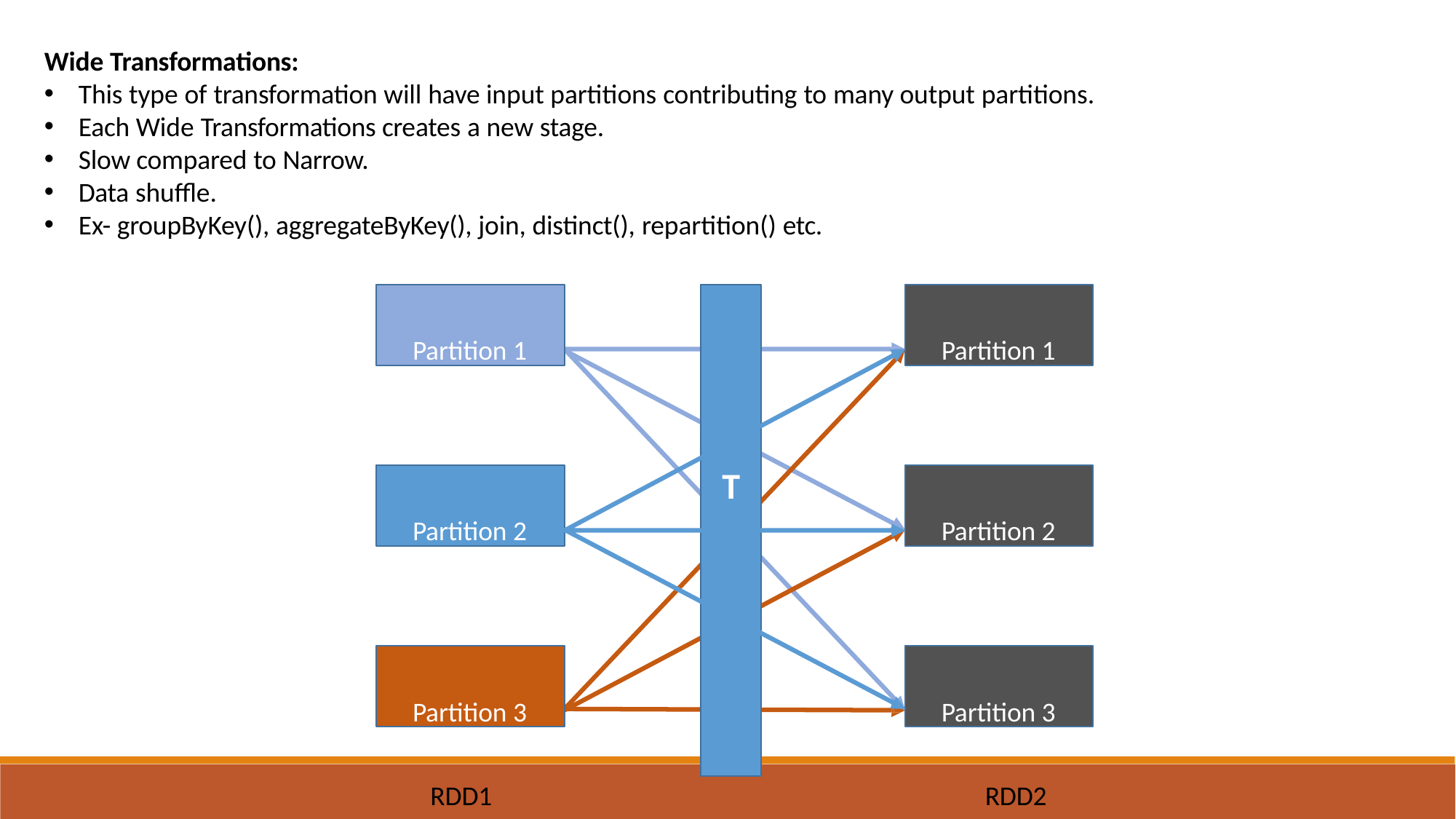

Wide Transformations:
This type of transformation will have input partitions contributing to many output partitions.
Each Wide Transformations creates a new stage.
Slow compared to Narrow.
Data shuffle.
Ex- groupByKey(), aggregateByKey(), join, distinct(), repartition() etc.

Partition 1

Partition 1

T

Partition 2

Partition 2

Partition 3

Partition 3

RDD1
RDD2